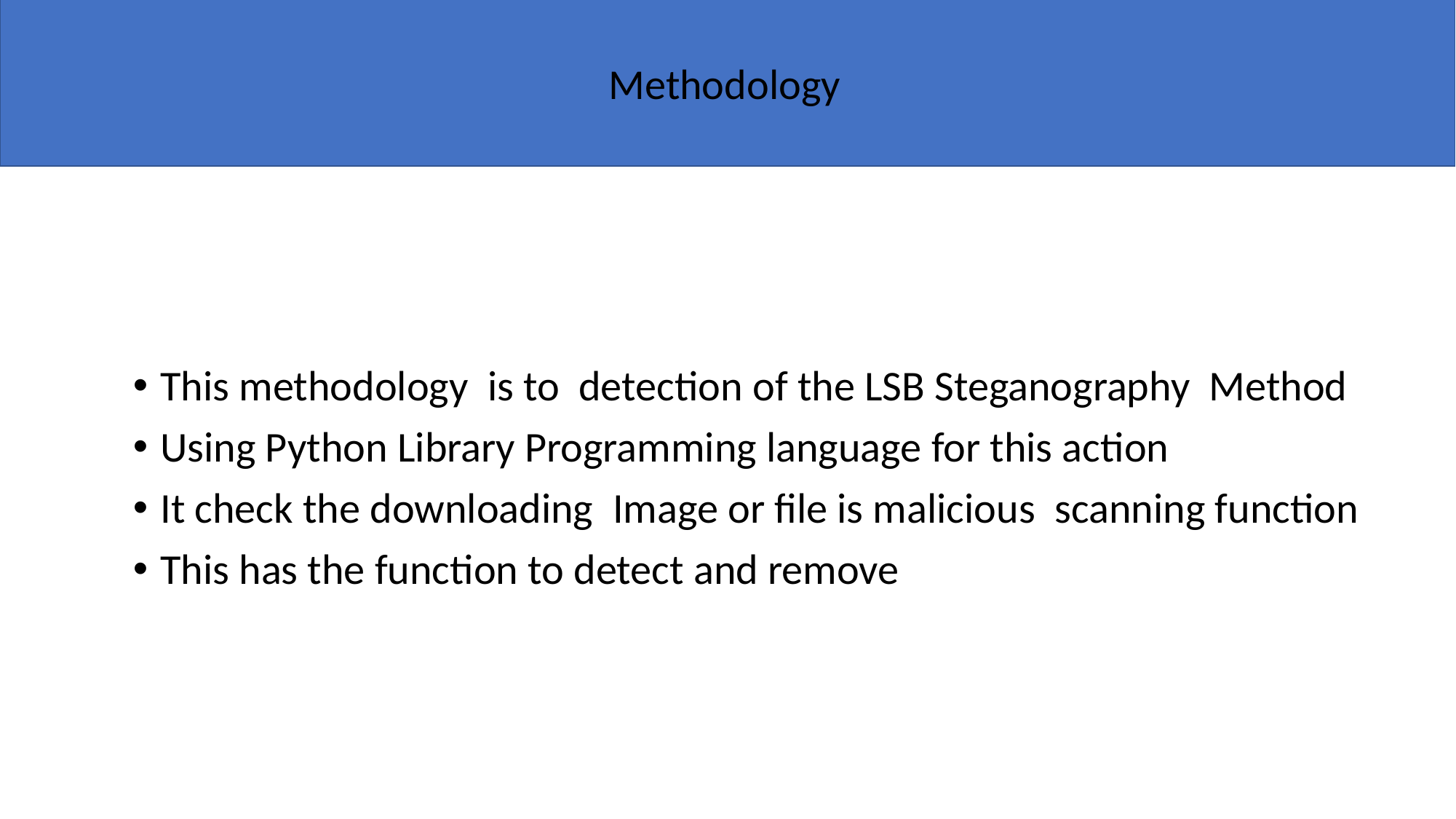

Methodology
This methodology  is to  detection of the LSB Steganography  Method
Using Python Library Programming language for this action
It check the downloading  Image or file is malicious  scanning function
This has the function to detect and remove